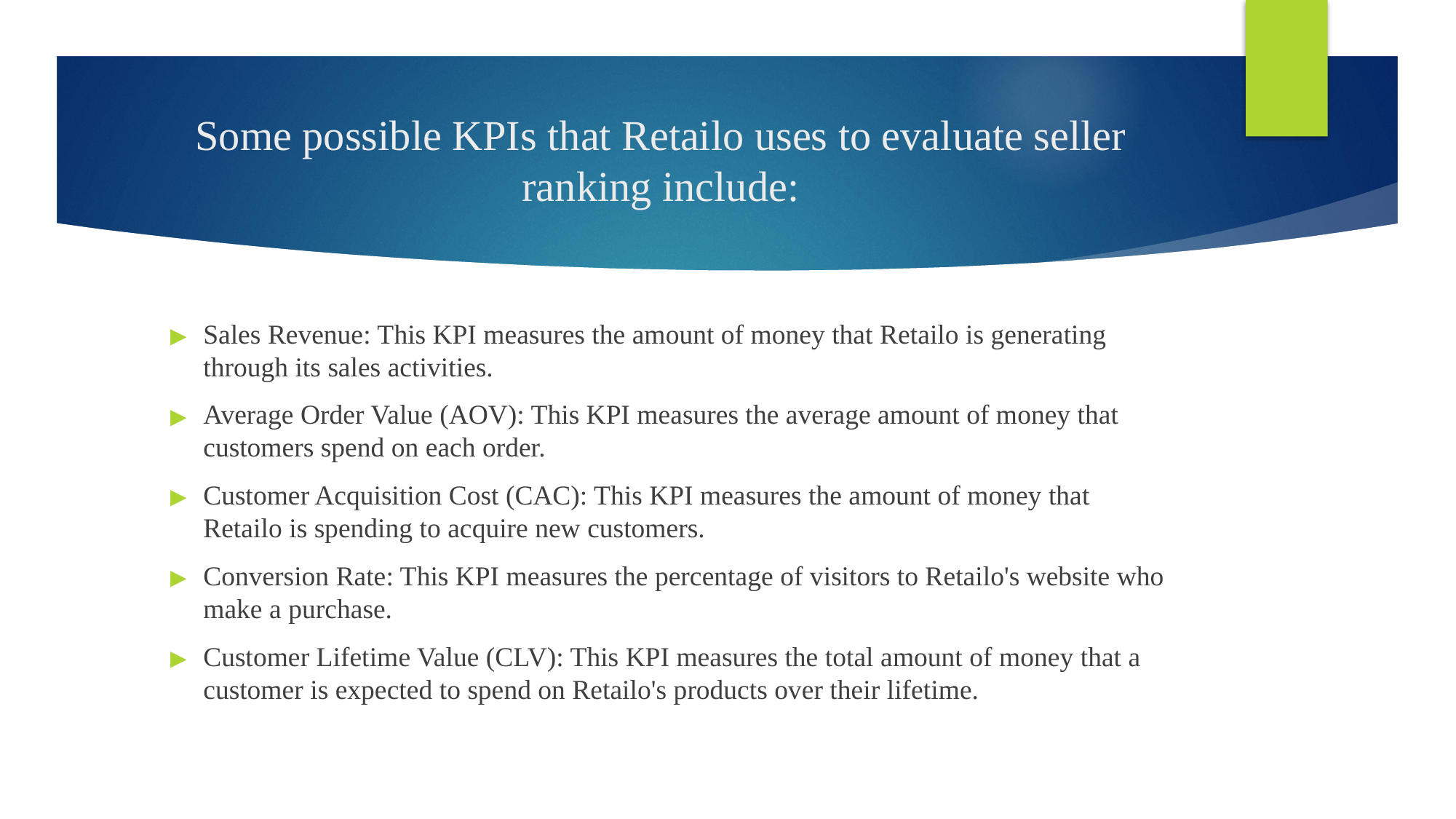

# Some possible KPIs that Retailo uses to evaluate seller ranking include:
Sales Revenue: This KPI measures the amount of money that Retailo is generating through its sales activities.
Average Order Value (AOV): This KPI measures the average amount of money that customers spend on each order.
Customer Acquisition Cost (CAC): This KPI measures the amount of money that Retailo is spending to acquire new customers.
Conversion Rate: This KPI measures the percentage of visitors to Retailo's website who make a purchase.
Customer Lifetime Value (CLV): This KPI measures the total amount of money that a customer is expected to spend on Retailo's products over their lifetime.